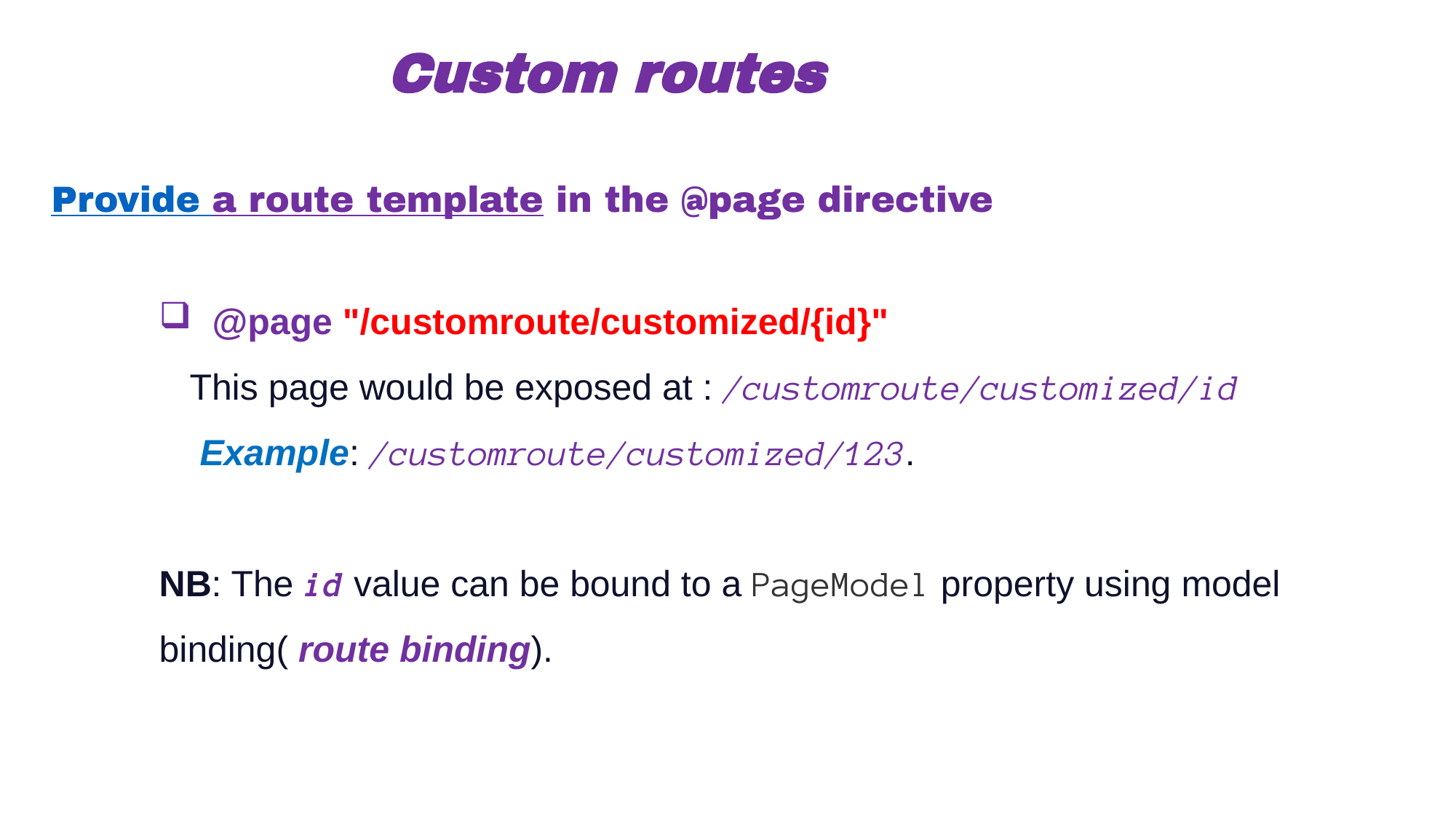

# Custom routes
Provide a route template in the @page directive
  @page "/customroute/customized/{id}"
   This page would be exposed at : /customroute/customized/id
    Example: /customroute/customized/123.

NB: The id value can be bound to a PageModel property using model binding( route binding).